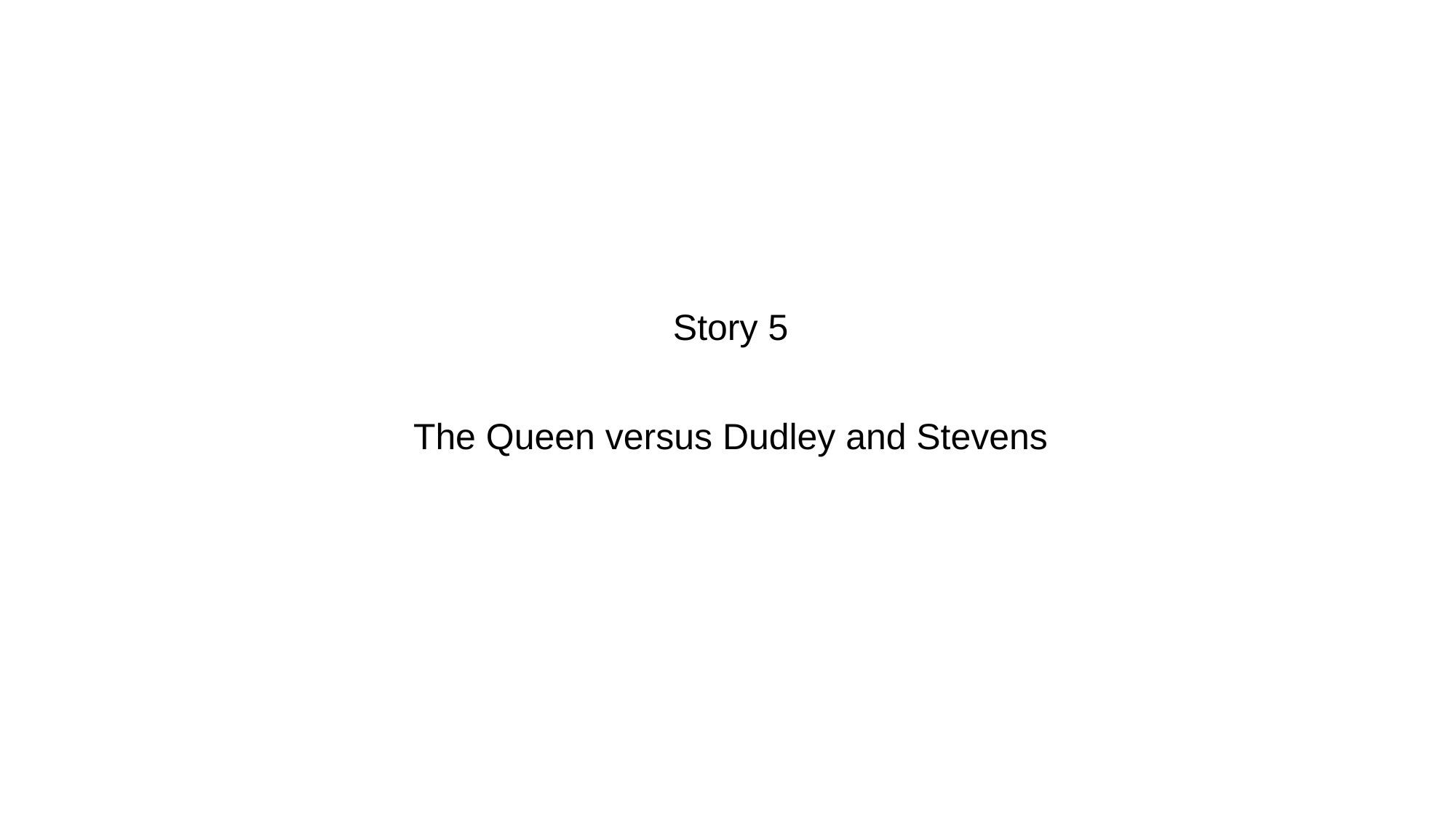

Story 5

The Queen versus Dudley and Stevens